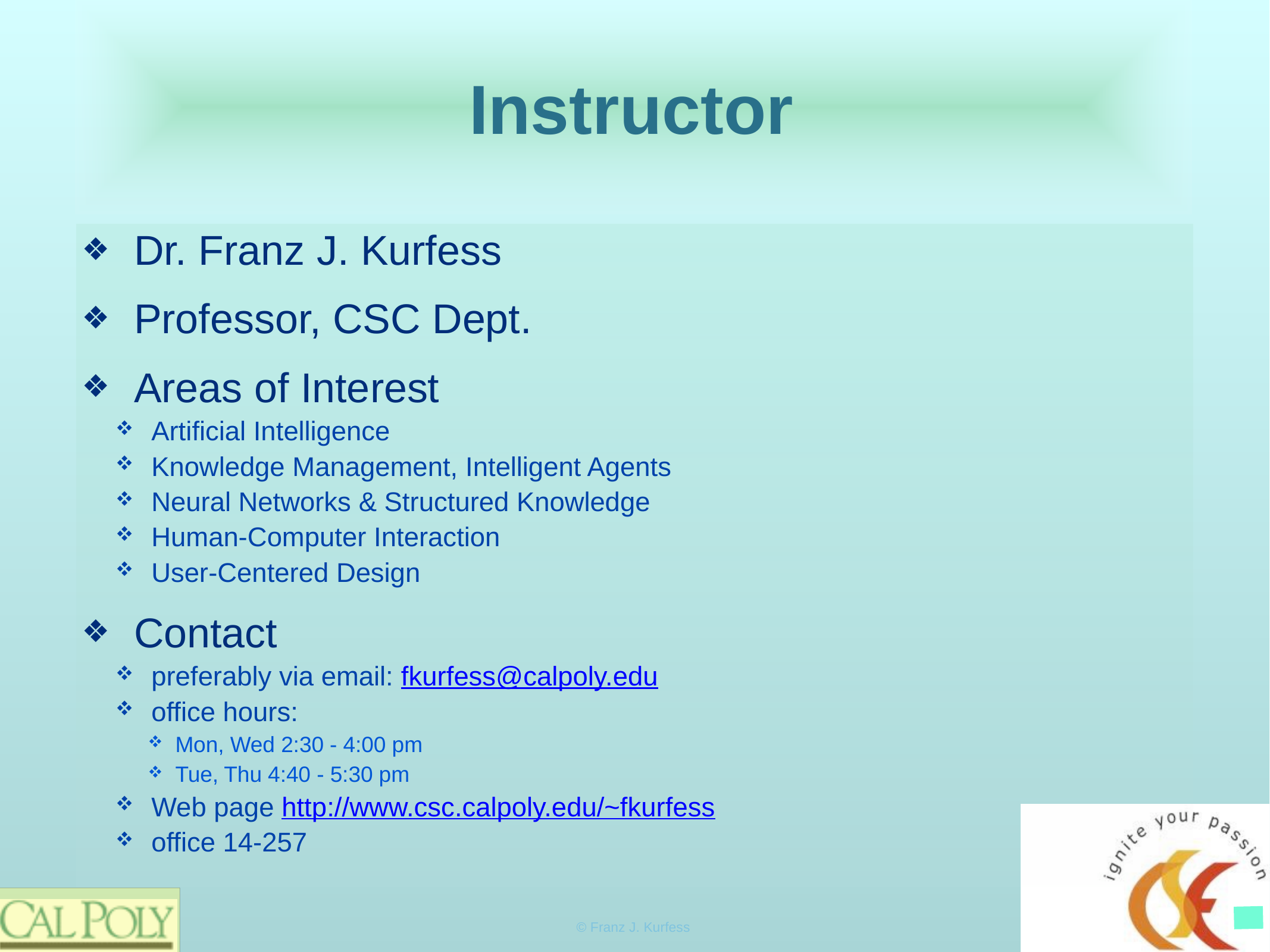

# Instructor
Dr. Franz J. Kurfess
Professor, CSC Dept.
Areas of Interest
Artificial Intelligence
Knowledge Management, Intelligent Agents
Neural Networks & Structured Knowledge
Human-Computer Interaction
User-Centered Design
Contact
preferably via email: fkurfess@calpoly.edu
office hours:
Mon, Wed 2:30 - 4:00 pm
Tue, Thu 4:40 - 5:30 pm
Web page http://www.csc.calpoly.edu/~fkurfess
office 14-257
4